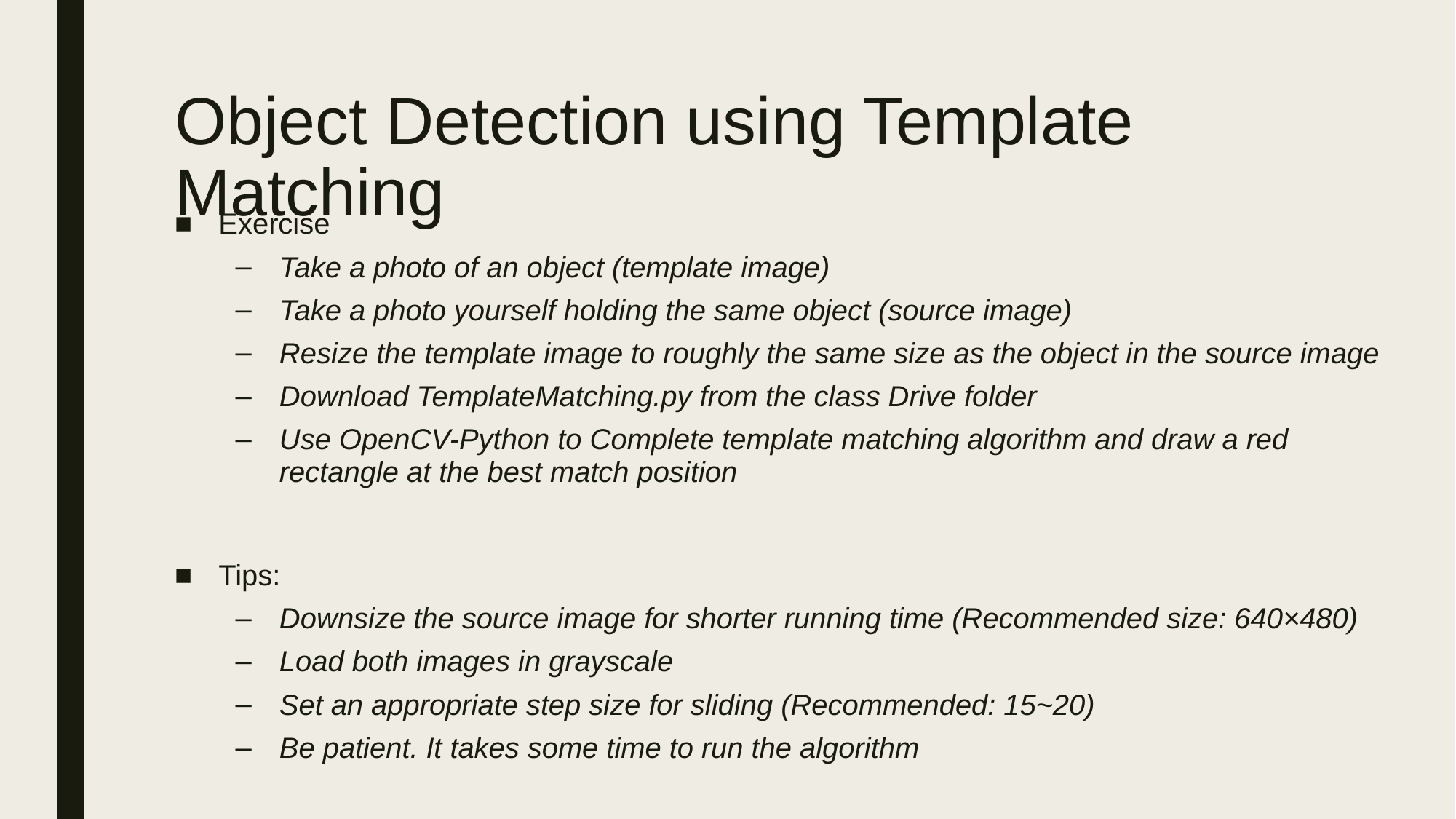

# Object Detection using Template Matching
Exercise
Take a photo of an object (template image)
Take a photo yourself holding the same object (source image)
Resize the template image to roughly the same size as the object in the source image
Download TemplateMatching.py from the class Drive folder
Use OpenCV-Python to Complete template matching algorithm and draw a red rectangle at the best match position

Tips:
Downsize the source image for shorter running time (Recommended size: 640×480)
Load both images in grayscale
Set an appropriate step size for sliding (Recommended: 15~20)
Be patient. It takes some time to run the algorithm